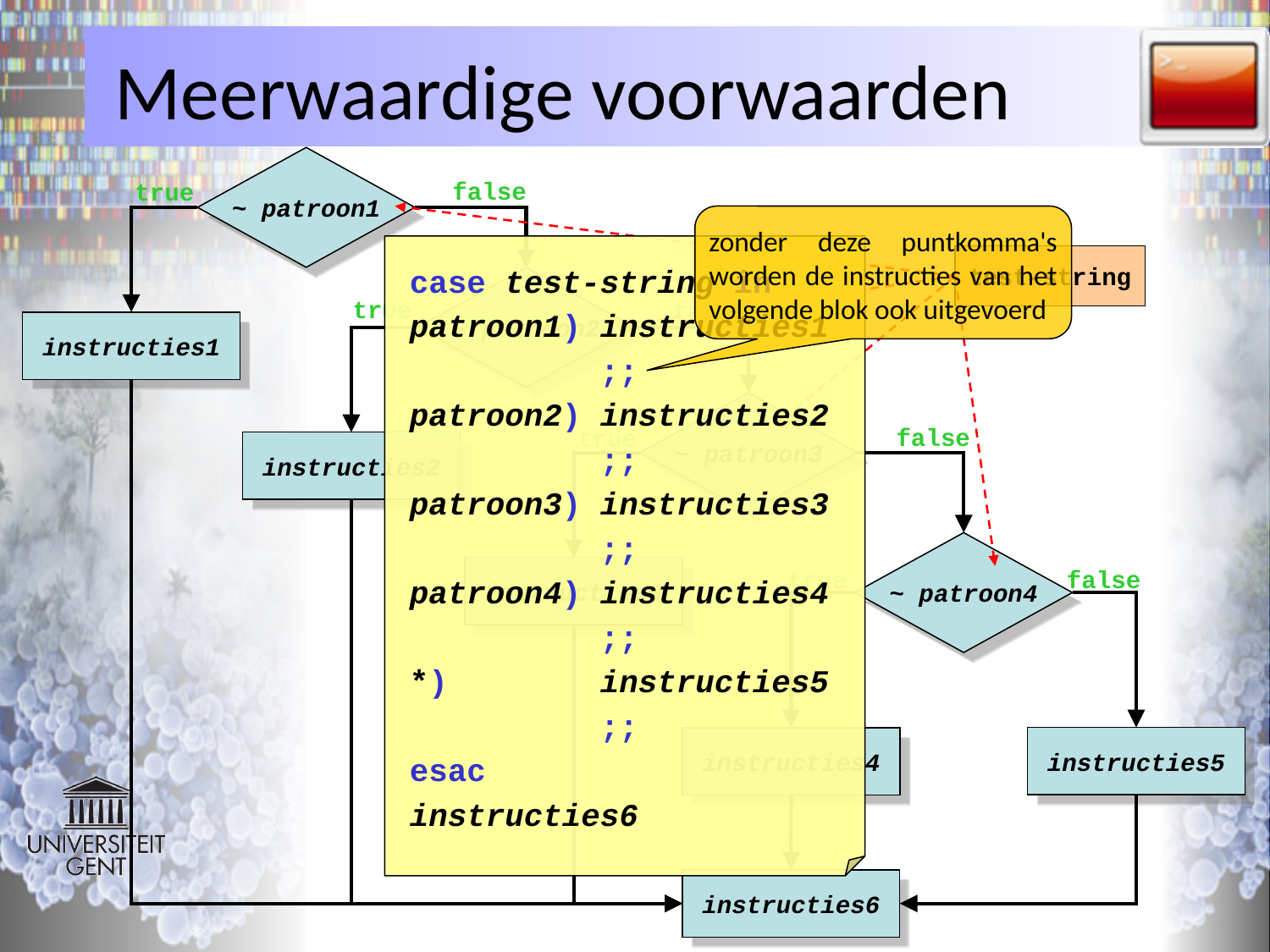

# Meerwaardige voorwaarden
~ patroon1
false
true
instructies1

zonder deze puntkomma's worden de instructies van het volgende blok ook uitgevoerd
case test-string in
patroon1) instructies1
          ;;
patroon2) instructies2
          ;;
patroon3) instructies3
          ;;
patroon4) instructies4
          ;;
*)        instructies5
          ;;
esac
instructies6
test-string
~ patroon2
true
false
instructies2

~ patroon3
false
true
instructies3
~ patroon4
true
false
instructies5
instructies4
instructies6